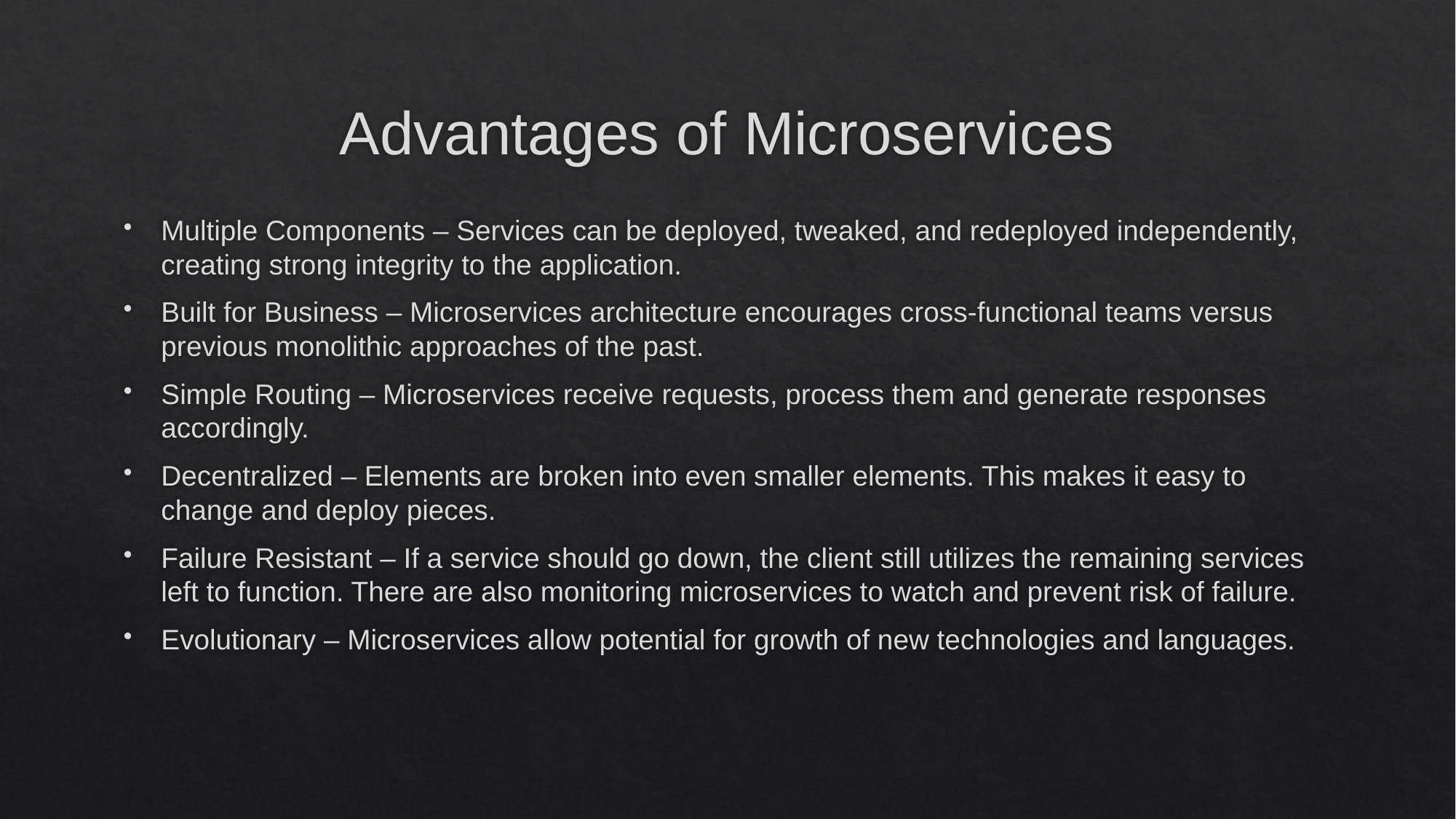

# Advantages of Microservices
Multiple Components – Services can be deployed, tweaked, and redeployed independently, creating strong integrity to the application.
Built for Business – Microservices architecture encourages cross-functional teams versus previous monolithic approaches of the past.
Simple Routing – Microservices receive requests, process them and generate responses accordingly.
Decentralized – Elements are broken into even smaller elements. This makes it easy to change and deploy pieces.
Failure Resistant – If a service should go down, the client still utilizes the remaining services left to function. There are also monitoring microservices to watch and prevent risk of failure.
Evolutionary – Microservices allow potential for growth of new technologies and languages.